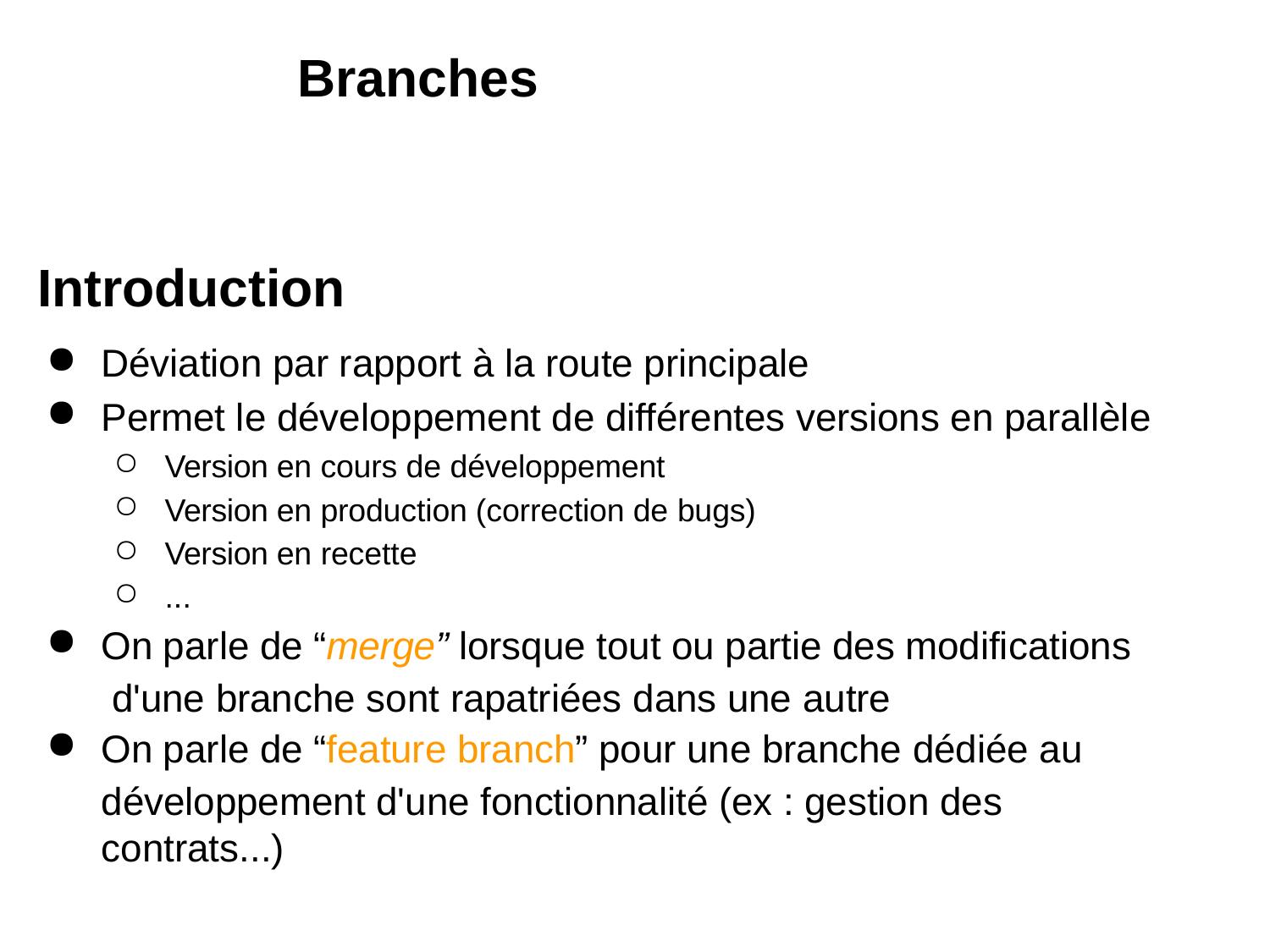

# Branches
Introduction
Déviation par rapport à la route principale
Permet le développement de différentes versions en parallèle
Version en cours de développement
Version en production (correction de bugs)
Version en recette
...
On parle de “merge” lorsque tout ou partie des modifications  d'une branche sont rapatriées dans une autre
On parle de “feature branch” pour une branche dédiée au
développement d'une fonctionnalité (ex : gestion des contrats...)